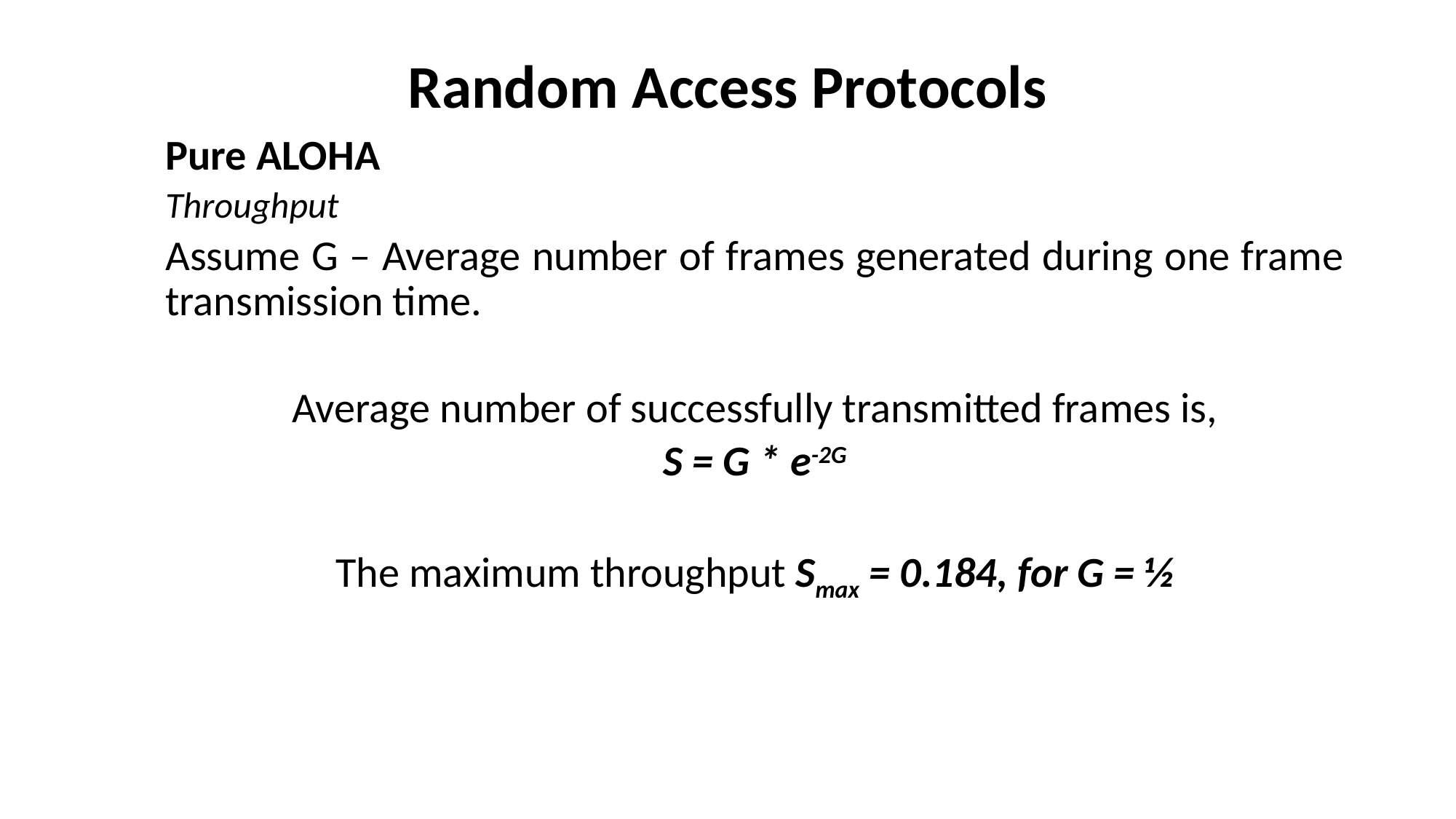

# Random Access Protocols
Pure ALOHA
Throughput
Assume G – Average number of frames generated during one frame transmission time.

Average number of successfully transmitted frames is,
 S = G * e-2G

The maximum throughput Smax = 0.184, for G = ½